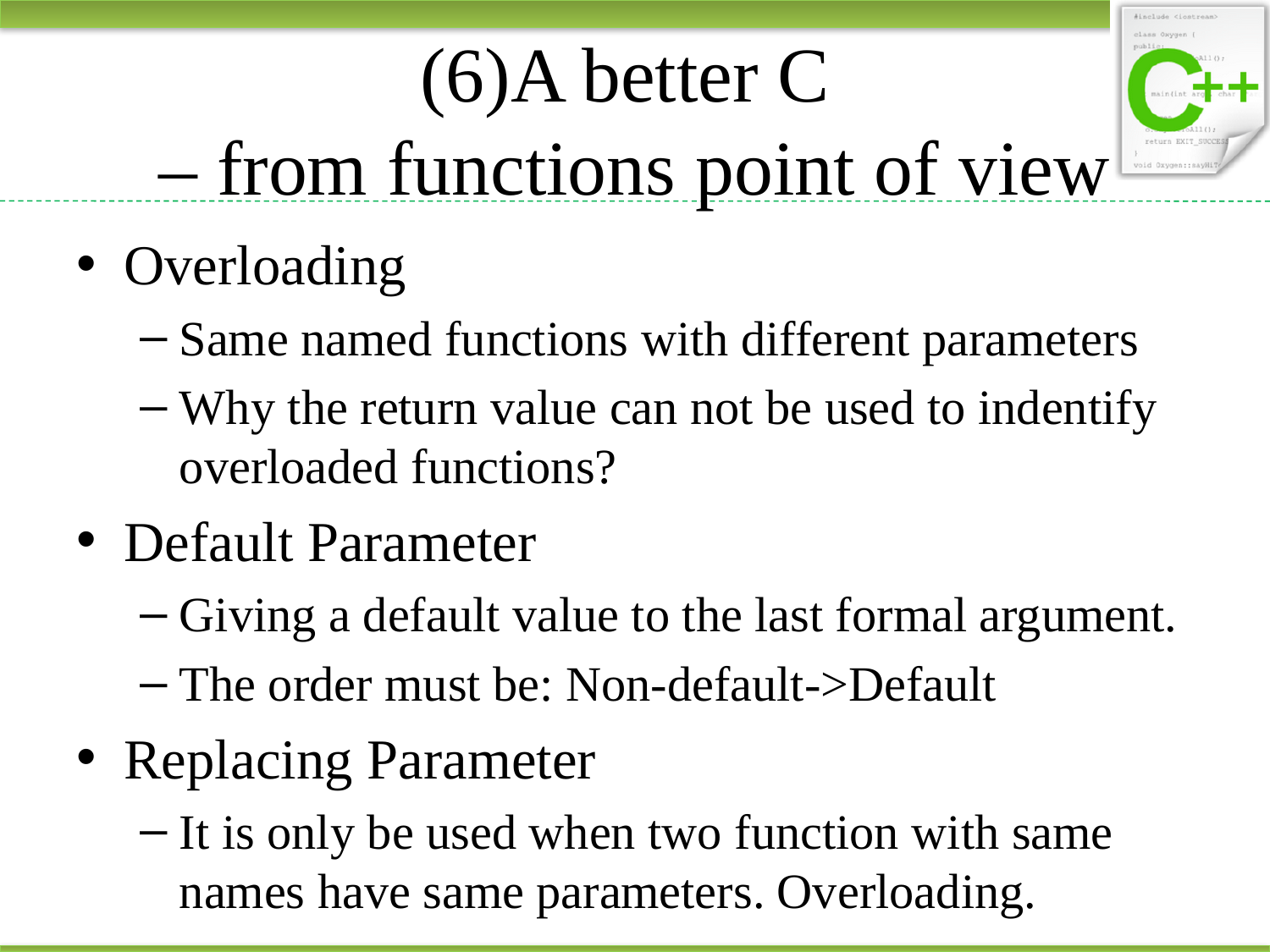

# (6)A better C – from functions point of view
Overloading
Same named functions with different parameters
Why the return value can not be used to indentify overloaded functions?
Default Parameter
Giving a default value to the last formal argument.
The order must be: Non-default->Default
Replacing Parameter
It is only be used when two function with same names have same parameters. Overloading.